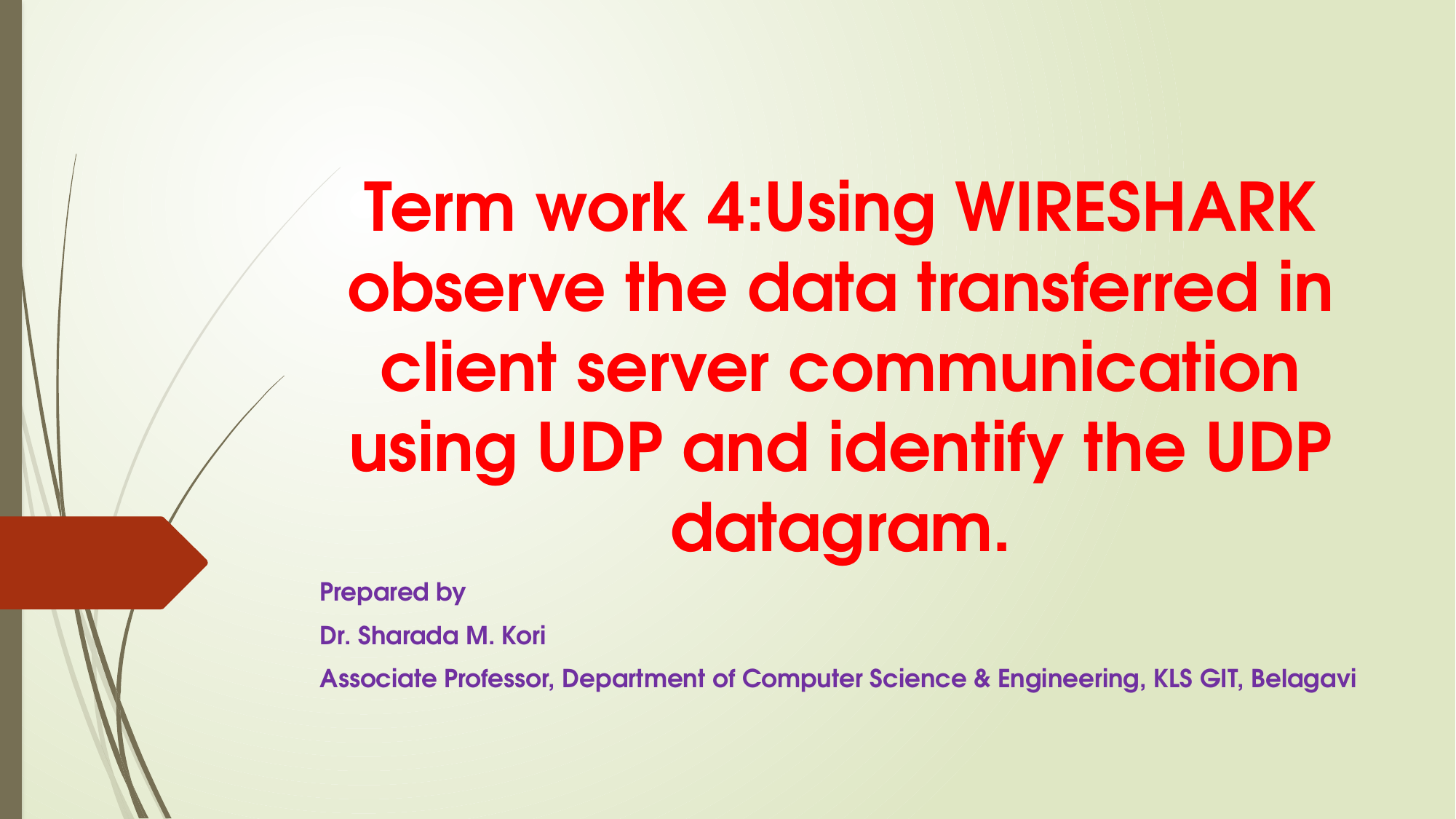

# Term work 4:Using WIRESHARK observe the data transferred in client server communication using UDP and identify the UDP datagram.
Prepared by
Dr. Sharada M. Kori
Associate Professor, Department of Computer Science & Engineering, KLS GIT, Belagavi